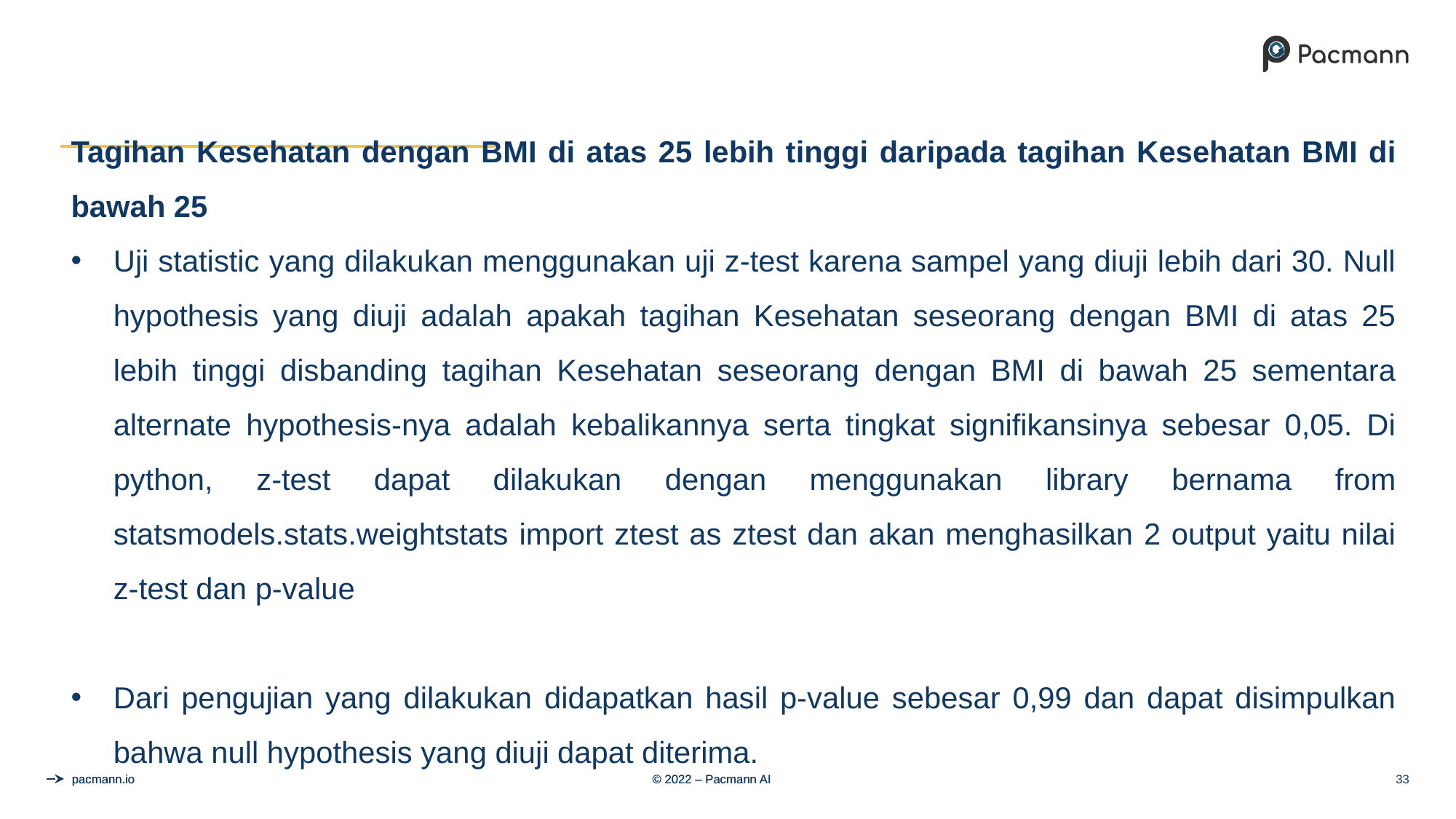

Tagihan Kesehatan dengan BMI di atas 25 lebih tinggi daripada tagihan Kesehatan BMI di bawah 25
Uji statistic yang dilakukan menggunakan uji z-test karena sampel yang diuji lebih dari 30. Null hypothesis yang diuji adalah apakah tagihan Kesehatan seseorang dengan BMI di atas 25 lebih tinggi disbanding tagihan Kesehatan seseorang dengan BMI di bawah 25 sementara alternate hypothesis-nya adalah kebalikannya serta tingkat signifikansinya sebesar 0,05. Di python, z-test dapat dilakukan dengan menggunakan library bernama from statsmodels.stats.weightstats import ztest as ztest dan akan menghasilkan 2 output yaitu nilai z-test dan p-value

Dari pengujian yang dilakukan didapatkan hasil p-value sebesar 0,99 dan dapat disimpulkan bahwa null hypothesis yang diuji dapat diterima.